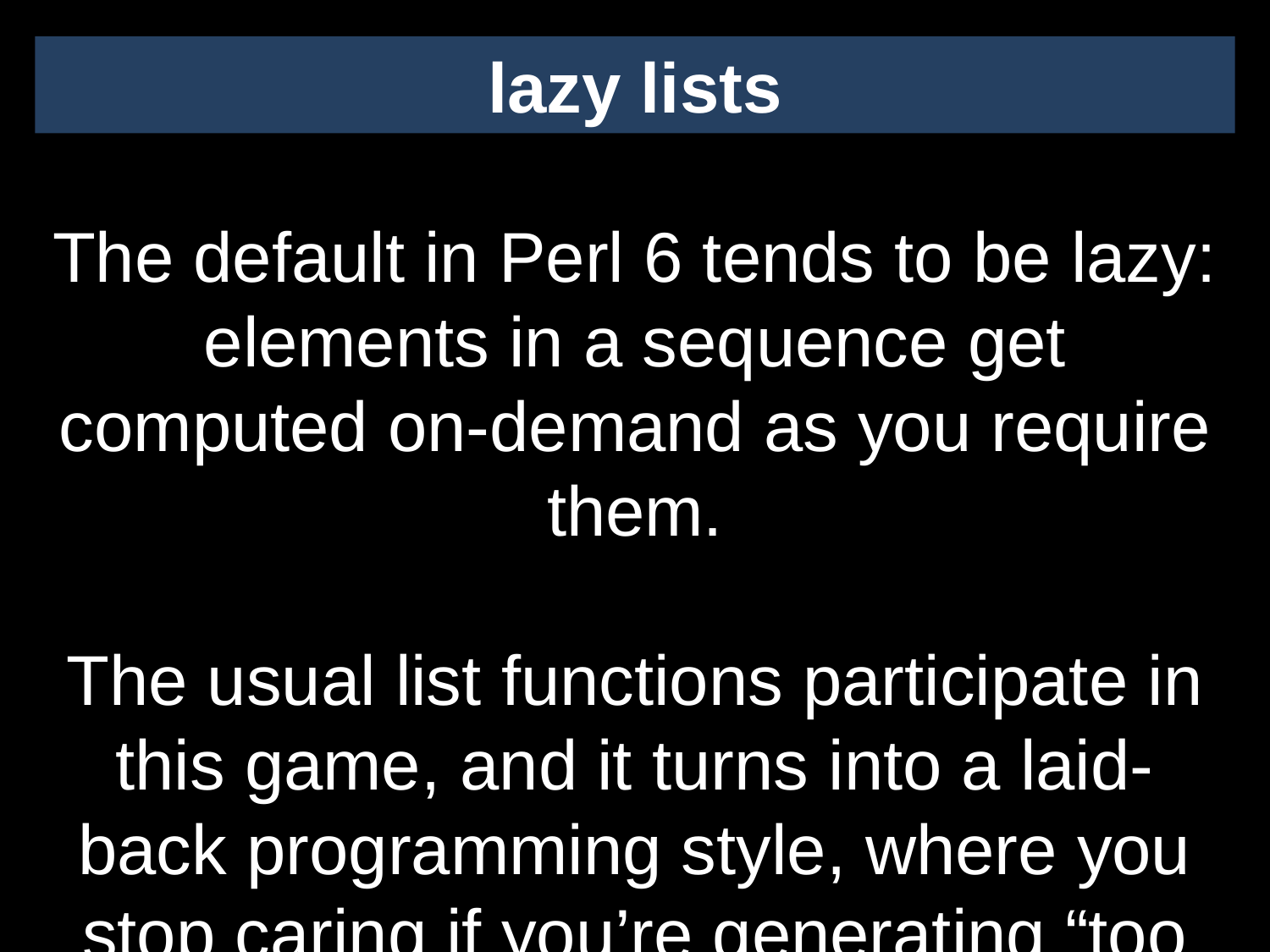

lazy lists

The default in Perl 6 tends to be lazy: elements in a sequence get computed on-demand as you require them.

The usual list functions participate in this game, and it turns into a laid-back programming style, where you stop caring if you’re generating “too much”.